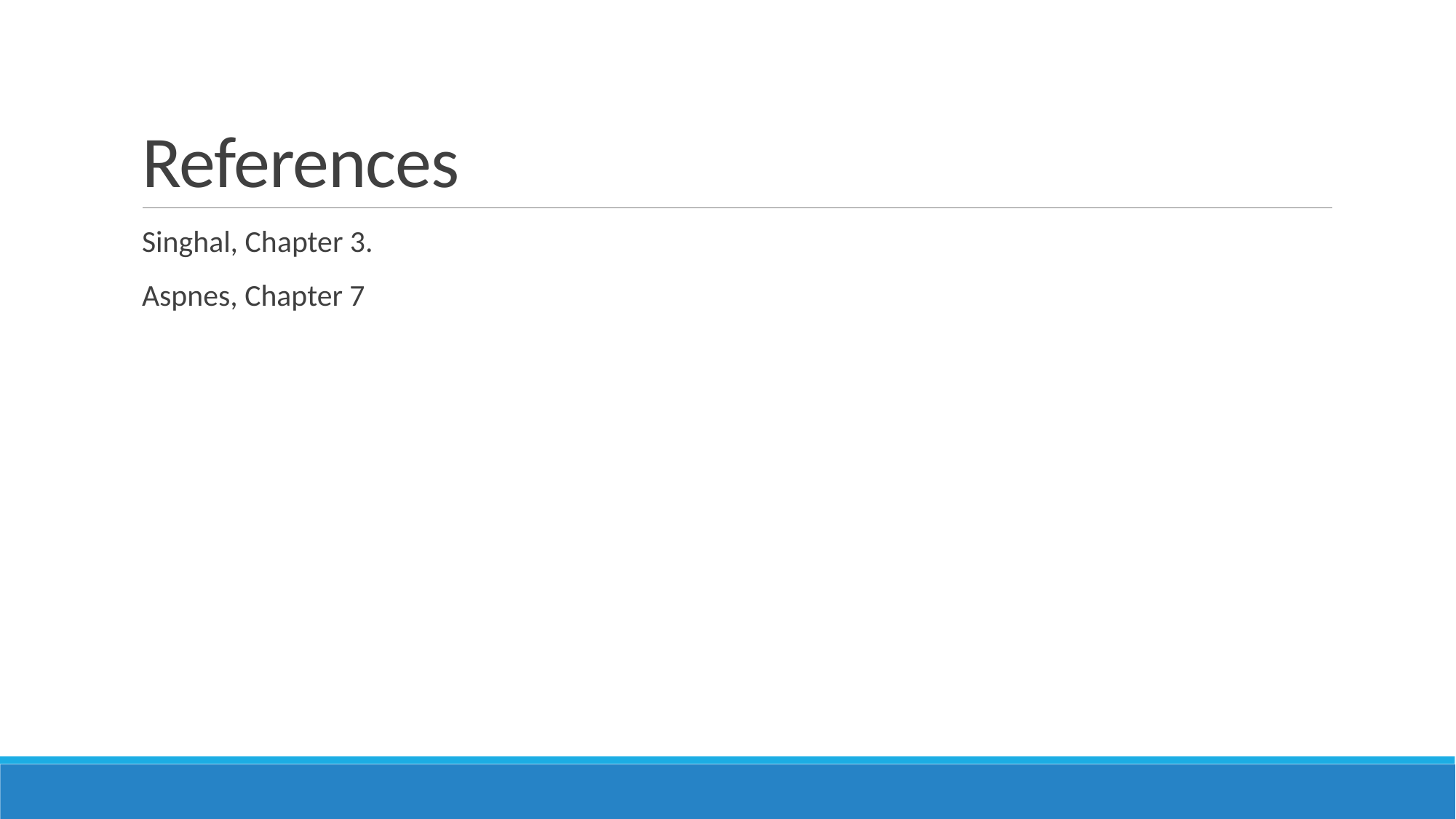

# References
Singhal, Chapter 3.
Aspnes, Chapter 7